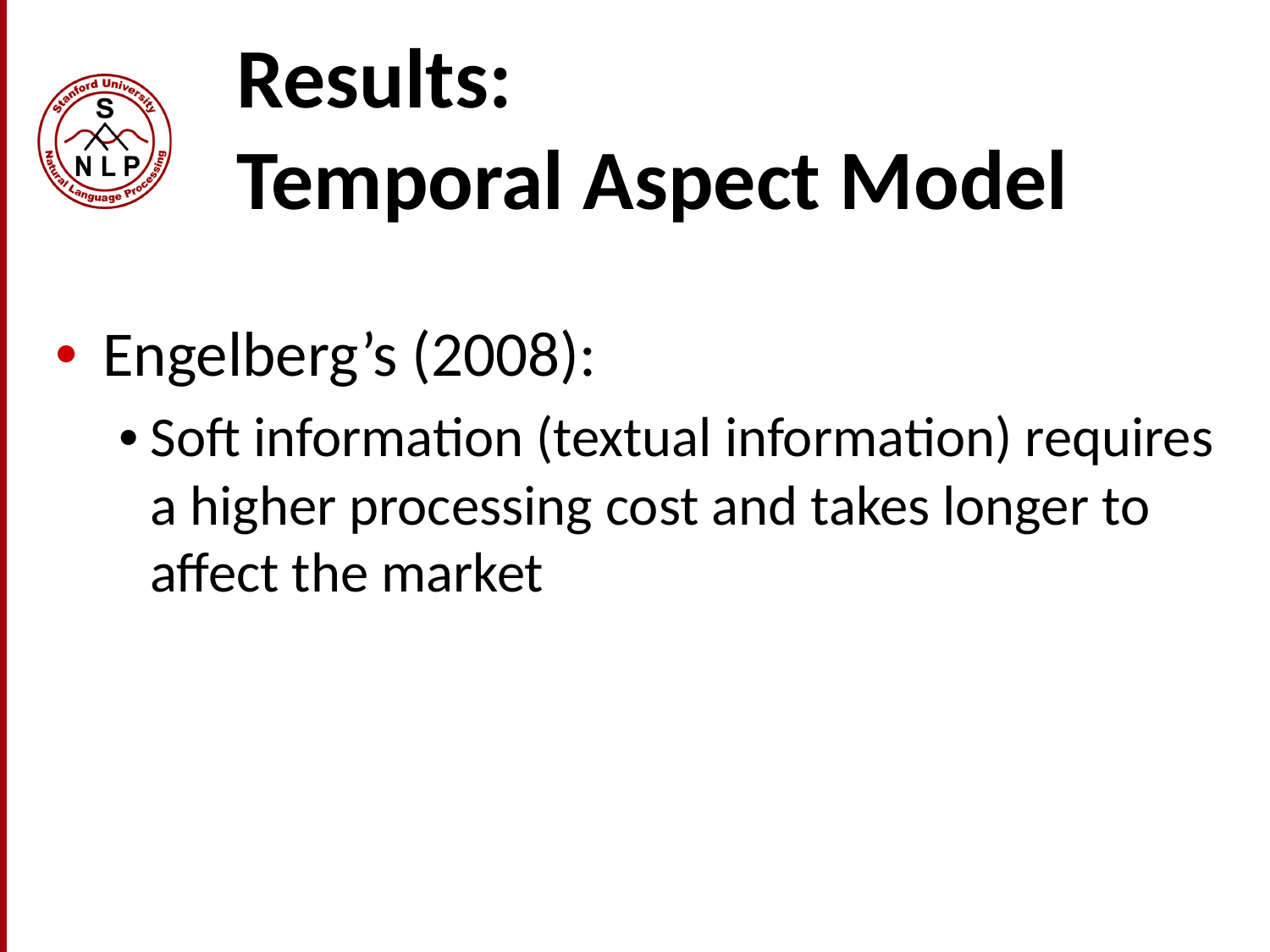

# Results: Temporal Aspect Model
Engelberg’s (2008):
Soft information (textual information) requires a higher processing cost and takes longer to affect the market